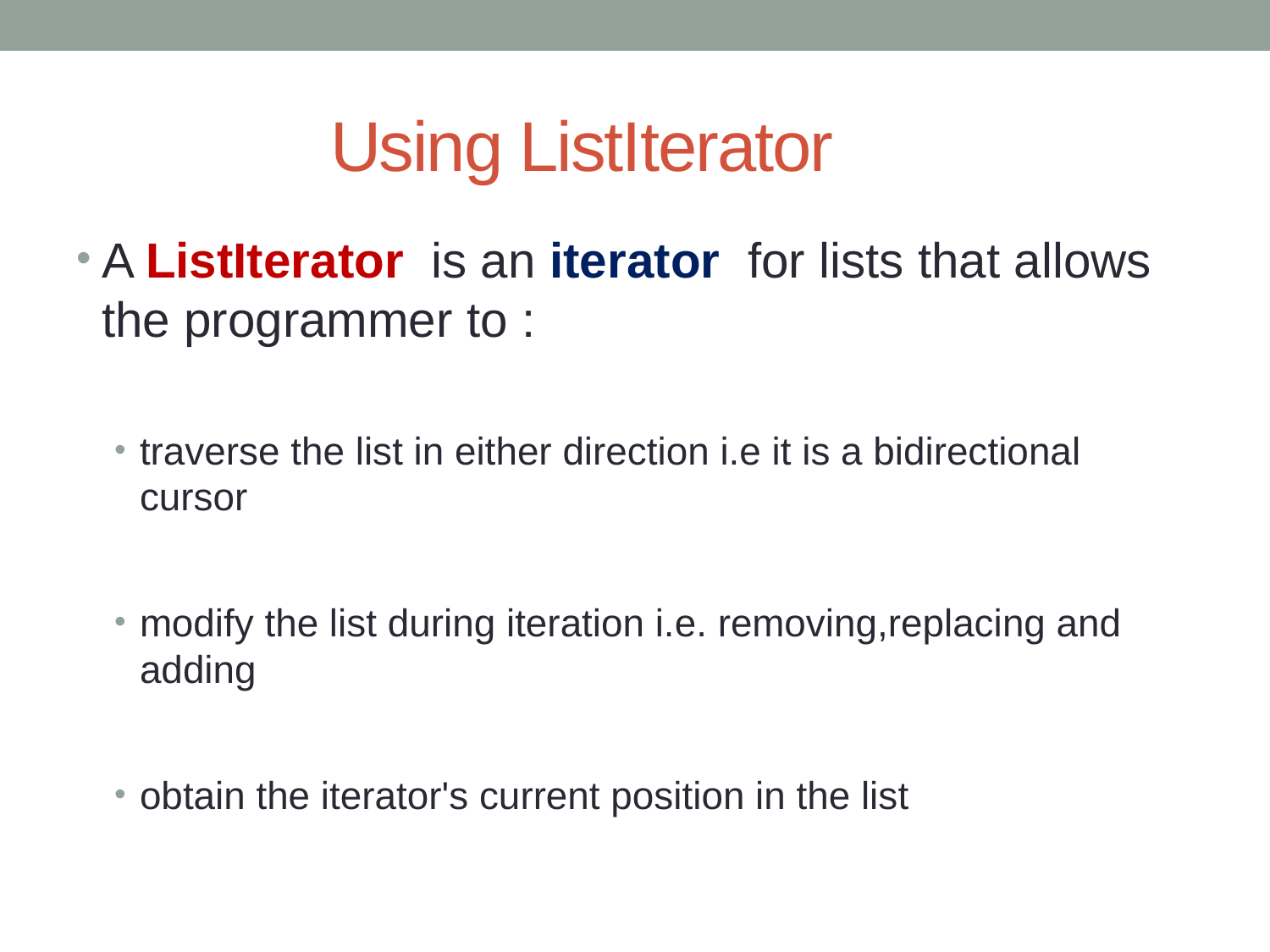

# Using ListIterator
A ListIterator  is an iterator  for lists that allows the programmer to :

traverse the list in either direction i.e it is a bidirectional cursor

modify the list during iteration i.e. removing,replacing and adding

obtain the iterator's current position in the list